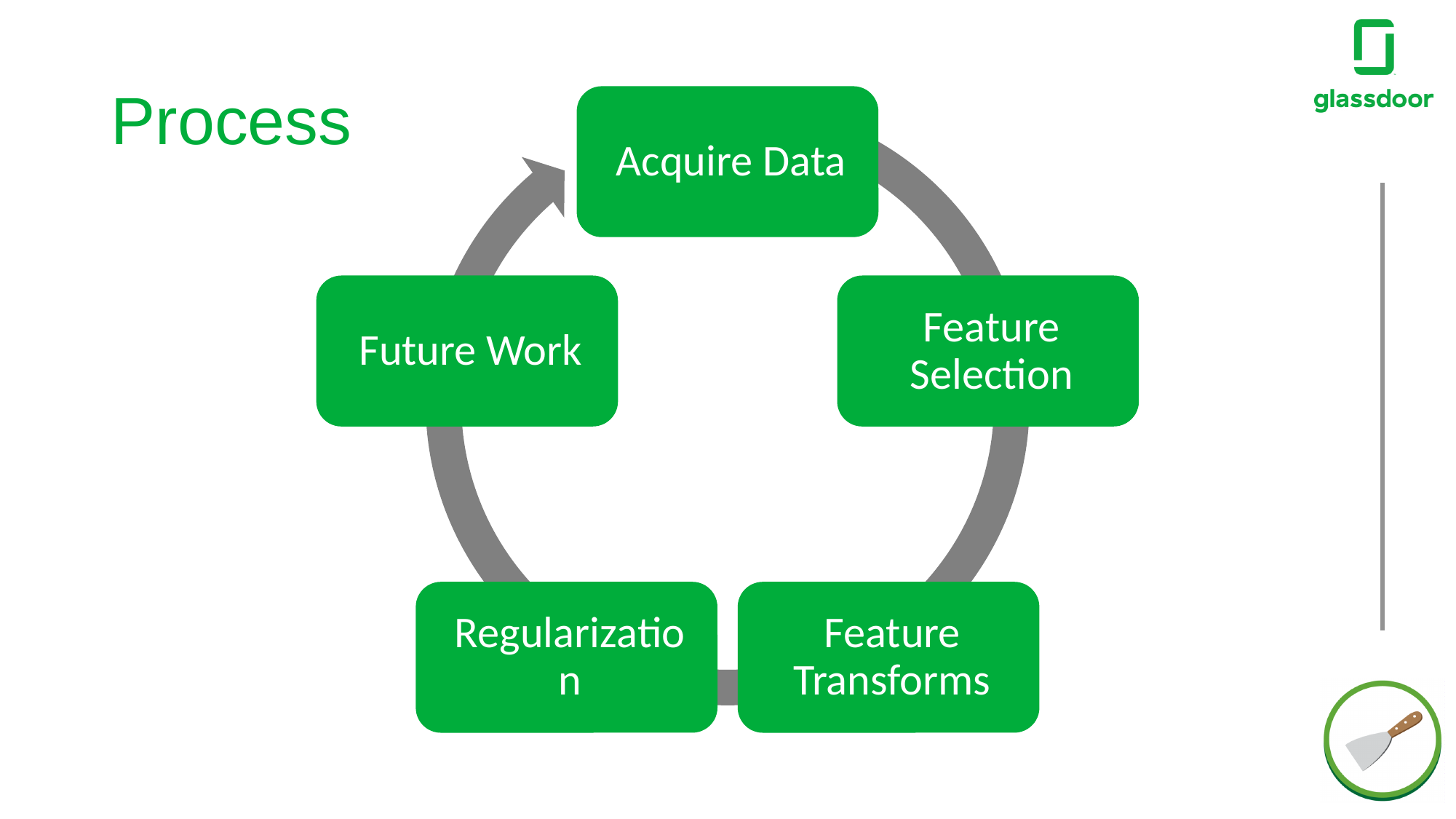

# Process
Acquire Data
Feature Selection
Feature Transforms
Regularization
Future Work